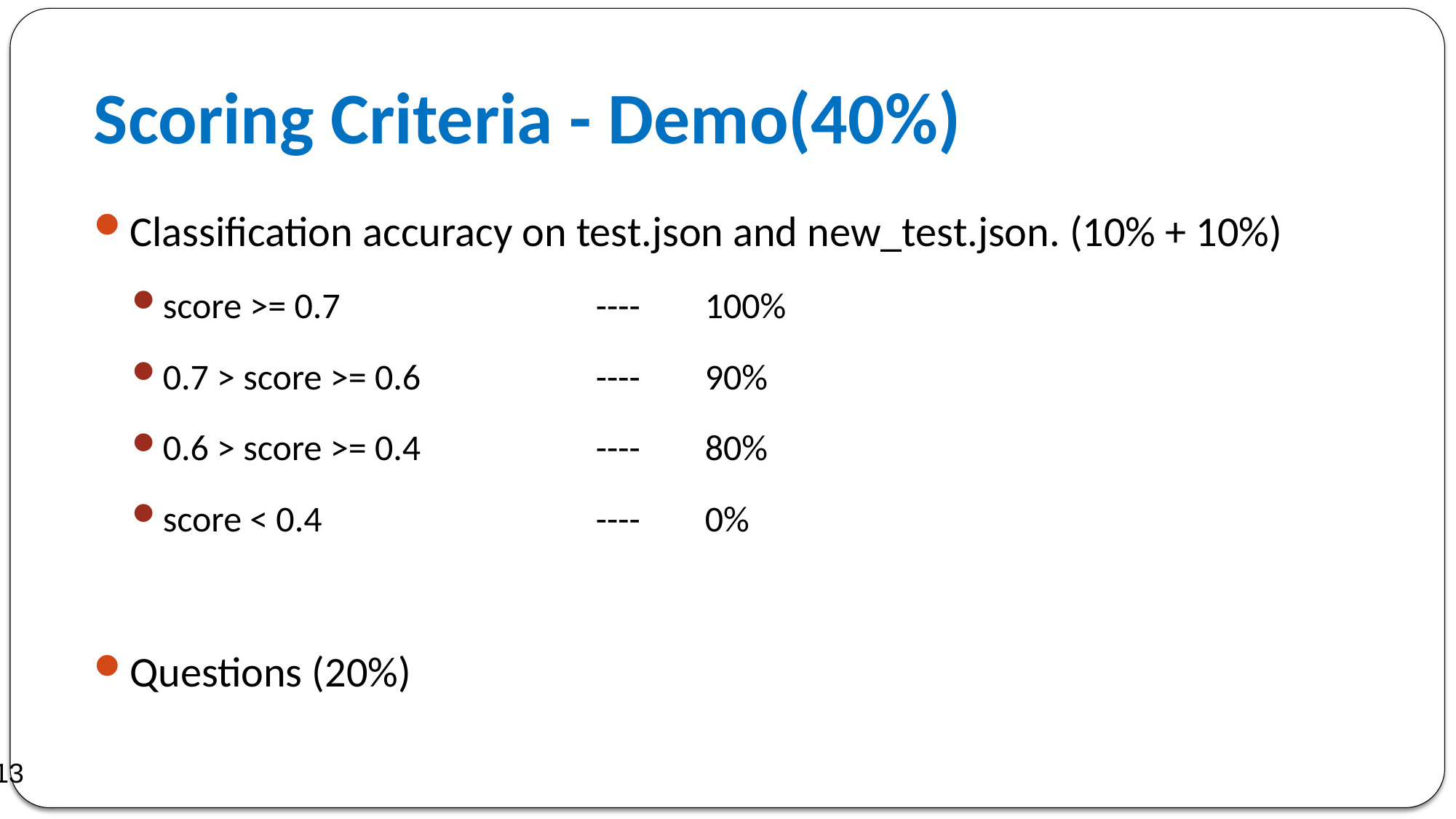

# Scoring Criteria - Demo(40%)
Classification accuracy on test.json and new_test.json. (10% + 10%)
score >= 0.7 			---- 	100%
0.7 > score >= 0.6 		---- 	90%
0.6 > score >= 0.4 		----	80%
score < 0.4			---- 	0%

Questions (20%)